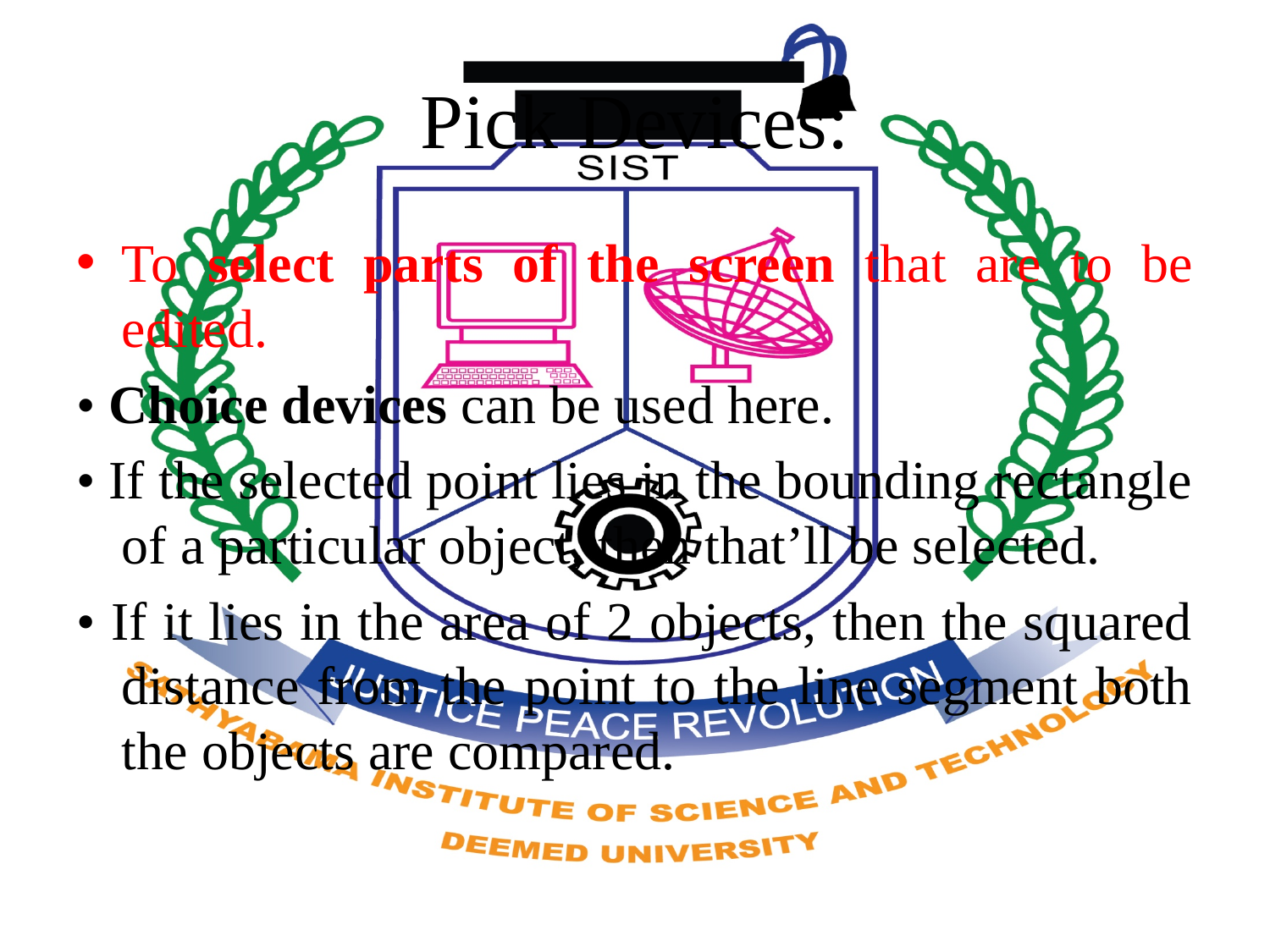

# Pick Devices:
To select parts of the screen that are to be edited.
• Choice devices can be used here.
• If the selected point lies in the bounding rectangle of a particular object, then that’ll be selected.
• If it lies in the area of 2 objects, then the squared distance from the point to the line segment both the objects are compared.